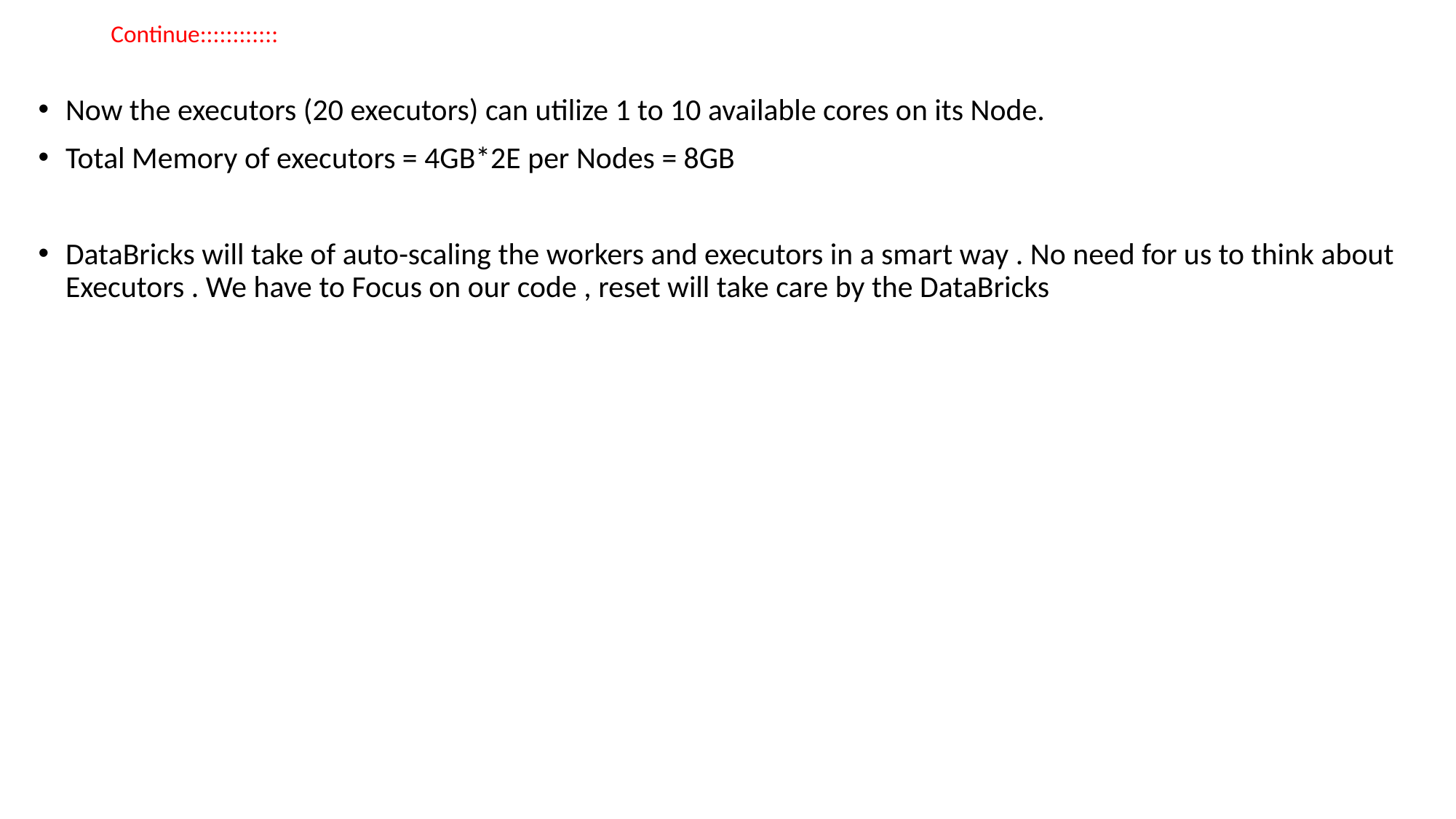

# Continue::::::::::::
Now the executors (20 executors) can utilize 1 to 10 available cores on its Node.
Total Memory of executors = 4GB*2E per Nodes = 8GB

DataBricks will take of auto-scaling the workers and executors in a smart way . No need for us to think about Executors . We have to Focus on our code , reset will take care by the DataBricks